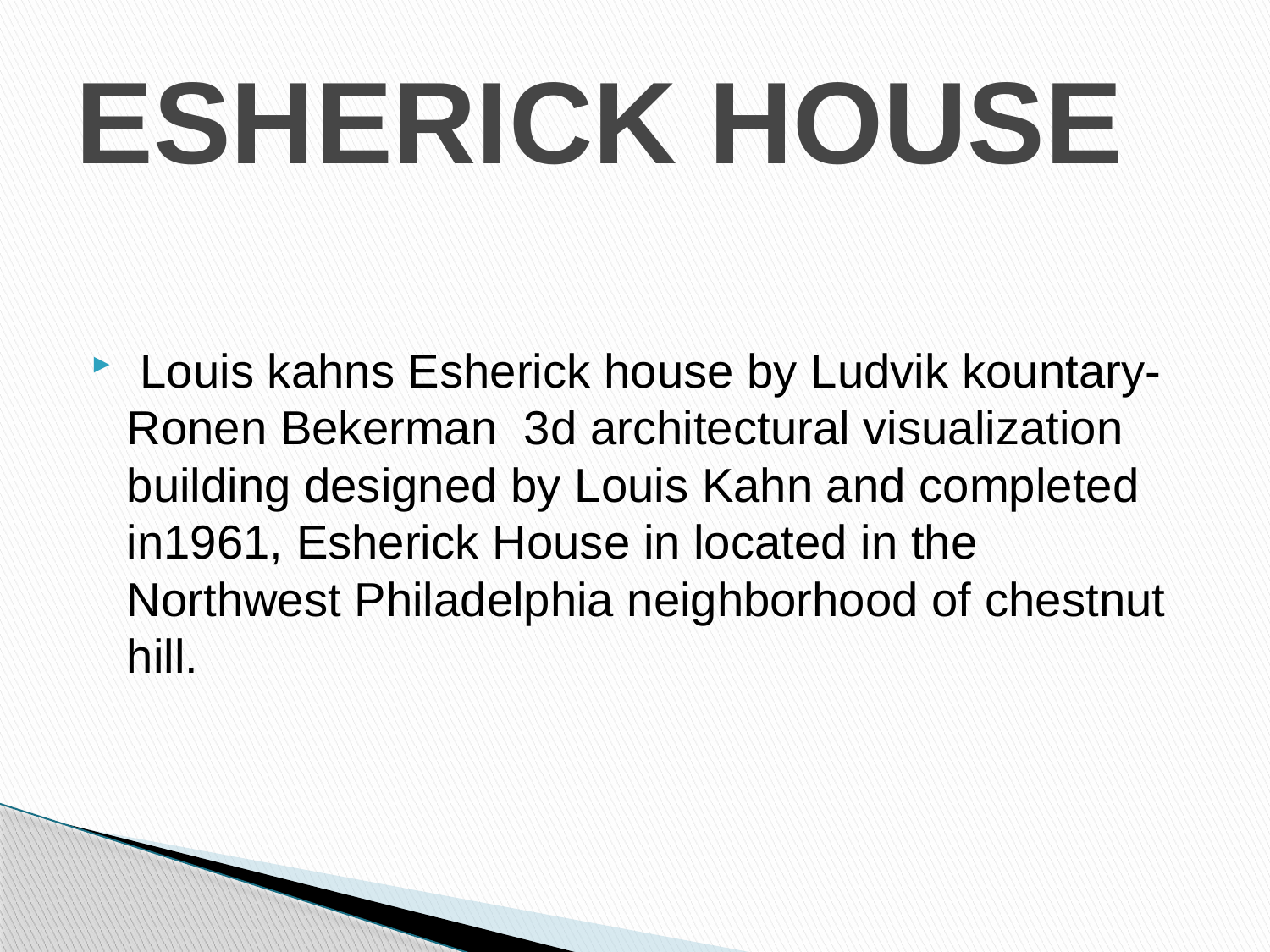

# ESHERICK HOUSE

 Louis kahns Esherick house by Ludvik kountary-Ronen Bekerman  3d architectural visualization building designed by Louis Kahn and completed in1961, Esherick House in located in the Northwest Philadelphia neighborhood of chestnut hill.